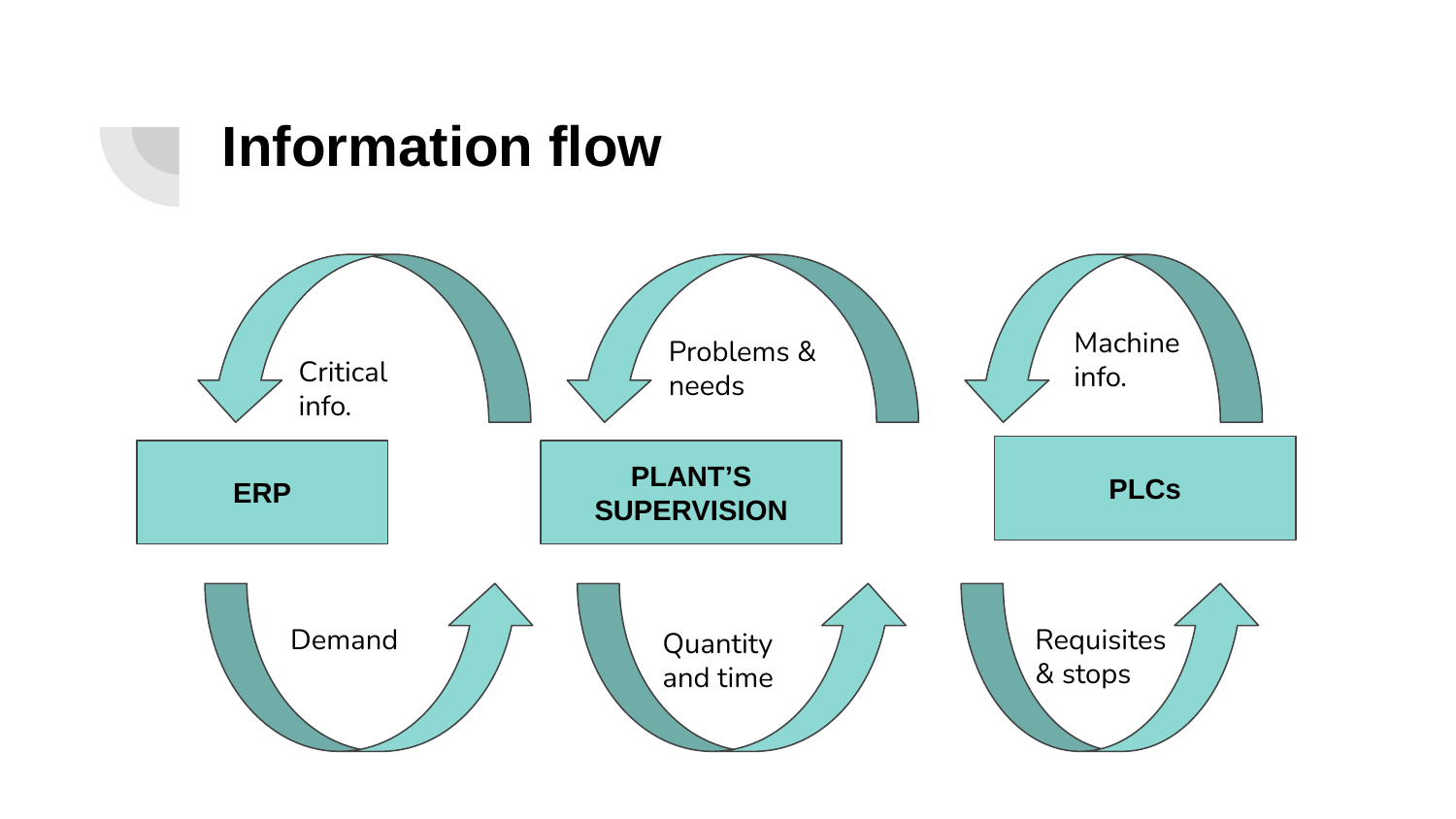

# Information flow

Machine
info.
Problems &
needs
Critical info.
PLCs
ERP
PLANT’S SUPERVISION

Demand
Requisites & stops
Quantity
and time